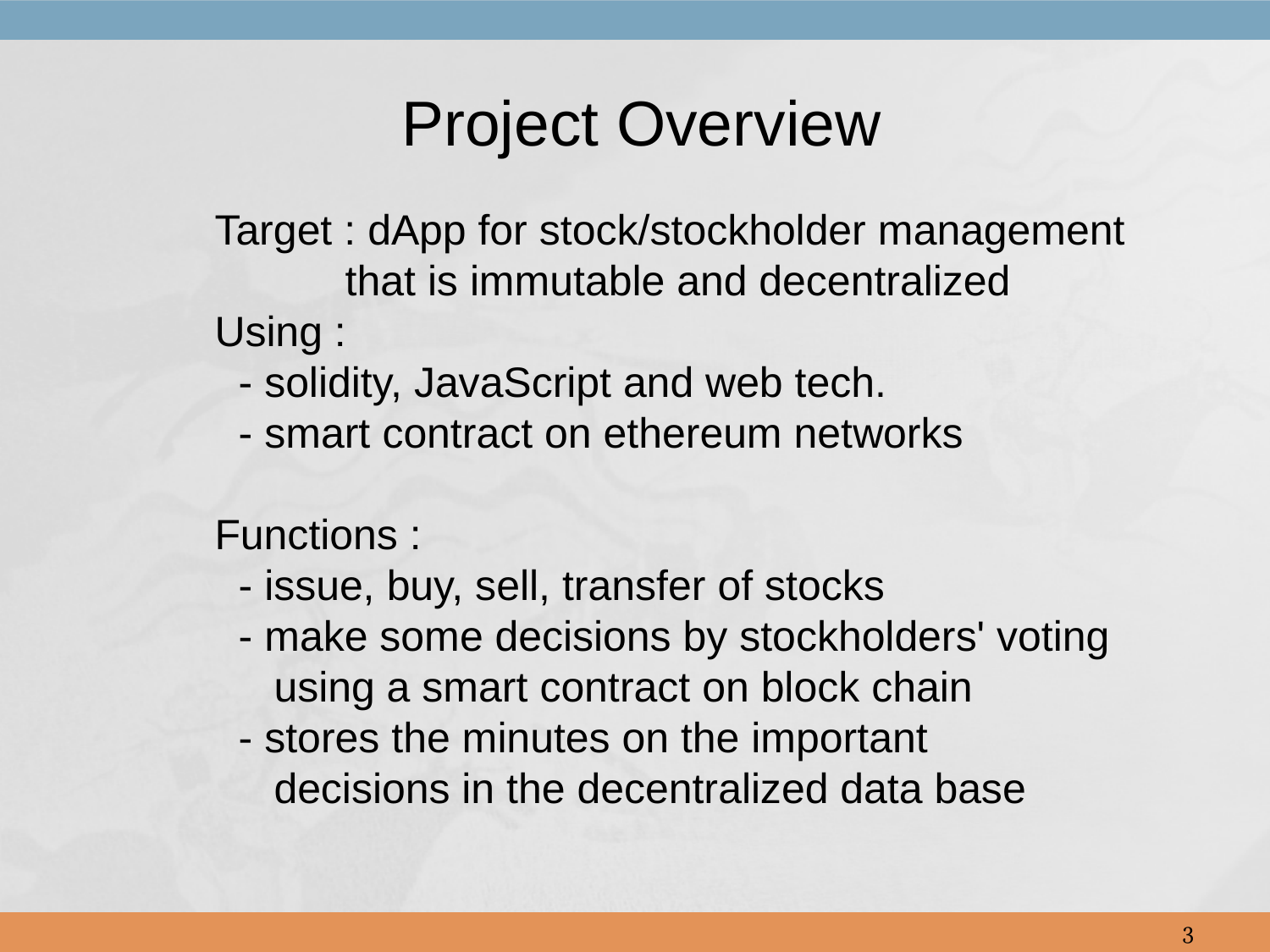

Project Overview
Target : dApp for stock/stockholder management
           that is immutable and decentralized
Using :
  - solidity, JavaScript and web tech.
  - smart contract on ethereum networks

Functions :
  - issue, buy, sell, transfer of stocks
  - make some decisions by stockholders' voting
     using a smart contract on block chain
  - stores the minutes on the important
     decisions in the decentralized data base
3